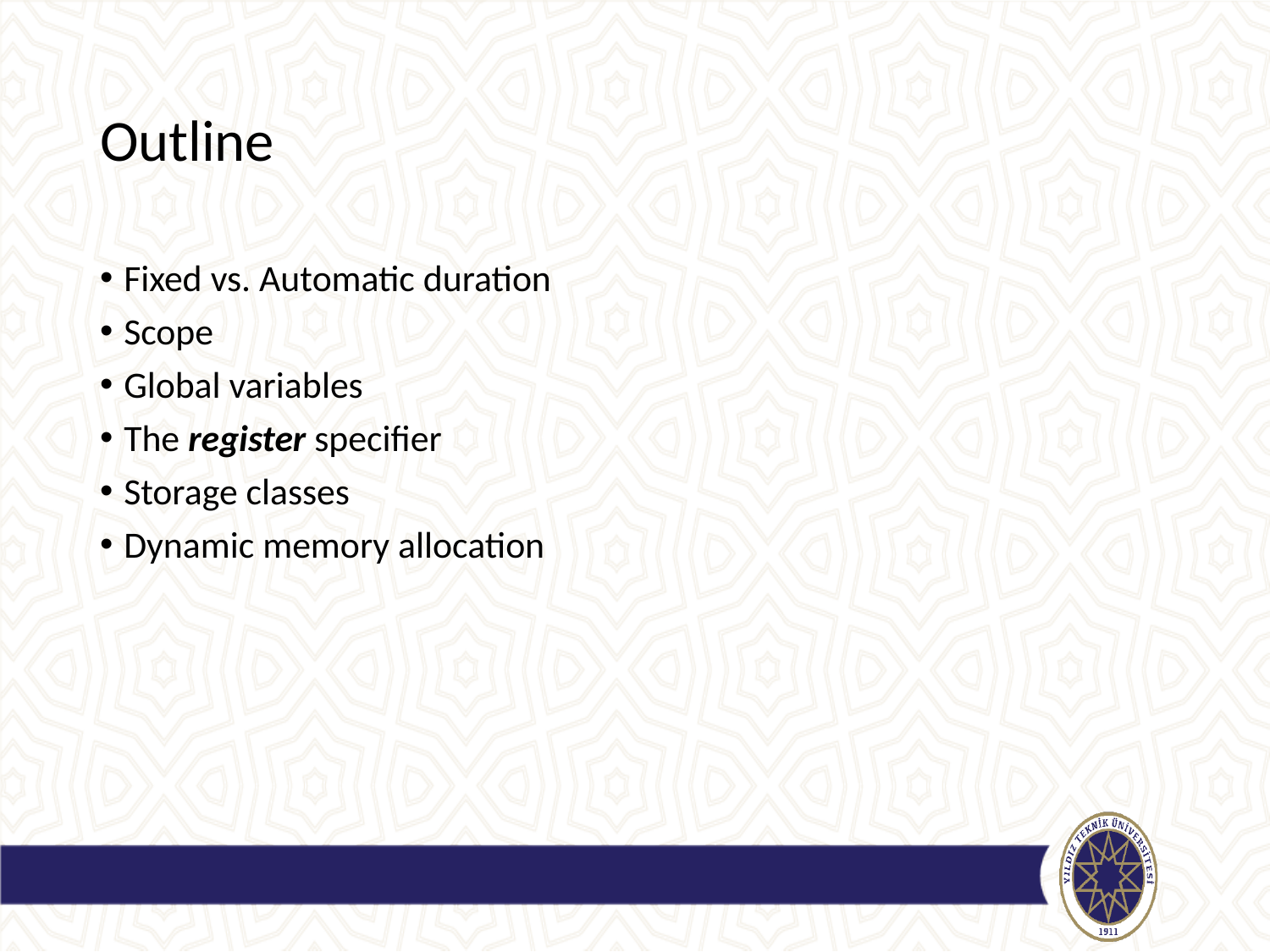

# Outline
Fixed vs. Automatic duration
Scope
Global variables
The register specifier
Storage classes
Dynamic memory allocation